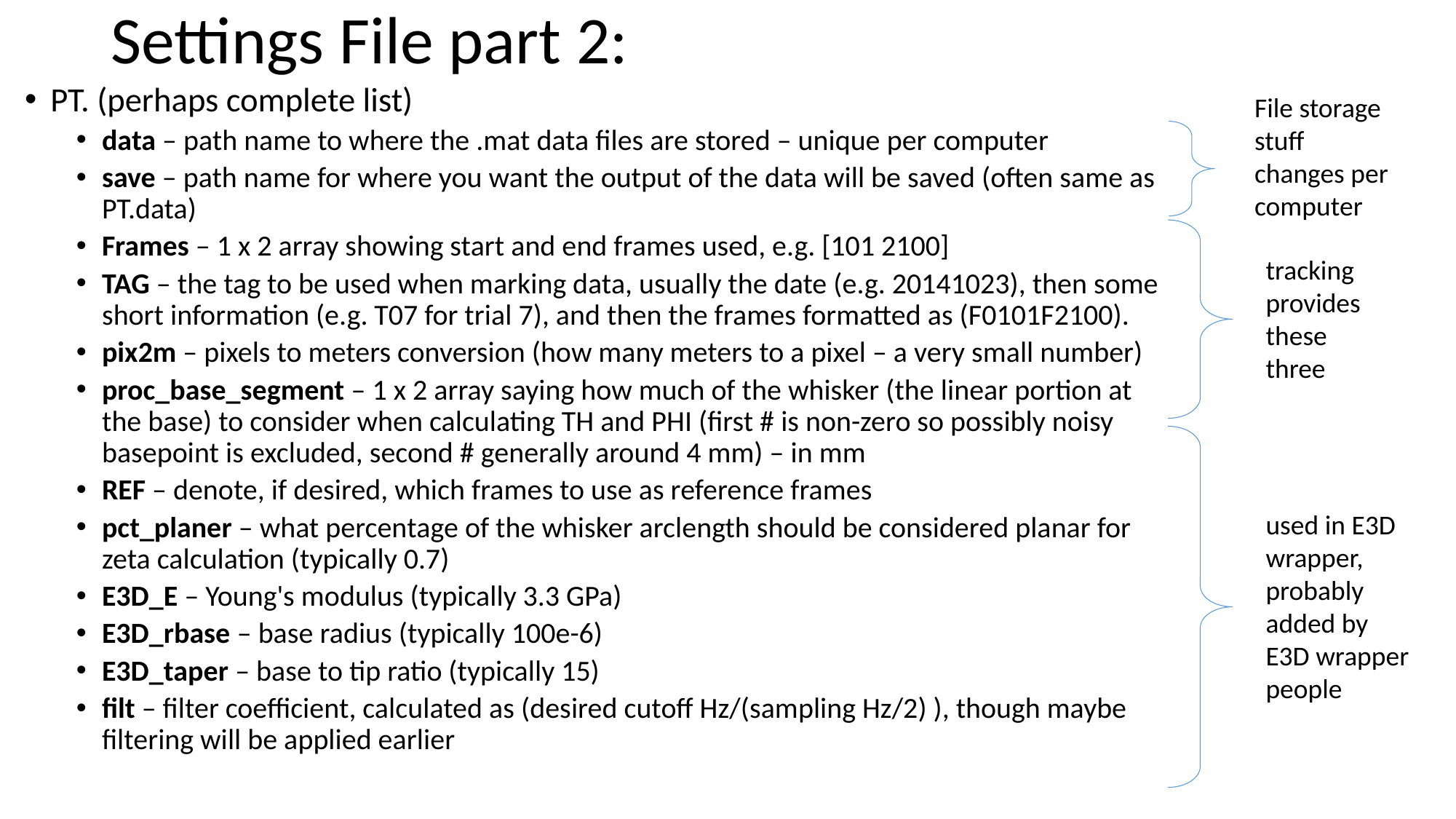

# Settings File part 2:
PT. (perhaps complete list)
data – path name to where the .mat data files are stored – unique per computer
save – path name for where you want the output of the data will be saved (often same as PT.data)
Frames – 1 x 2 array showing start and end frames used, e.g. [101 2100]
TAG – the tag to be used when marking data, usually the date (e.g. 20141023), then some short information (e.g. T07 for trial 7), and then the frames formatted as (F0101F2100).
pix2m – pixels to meters conversion (how many meters to a pixel – a very small number)
proc_base_segment – 1 x 2 array saying how much of the whisker (the linear portion at the base) to consider when calculating TH and PHI (first # is non-zero so possibly noisy basepoint is excluded, second # generally around 4 mm) – in mm
REF – denote, if desired, which frames to use as reference frames
pct_planer – what percentage of the whisker arclength should be considered planar for zeta calculation (typically 0.7)
E3D_E – Young's modulus (typically 3.3 GPa)
E3D_rbase – base radius (typically 100e-6)
E3D_taper – base to tip ratio (typically 15)
filt – filter coefficient, calculated as (desired cutoff Hz/(sampling Hz/2) ), though maybe filtering will be applied earlier

File storage stuff changes per computer

tracking provides these three

used in E3D wrapper, probably added by E3D wrapper people